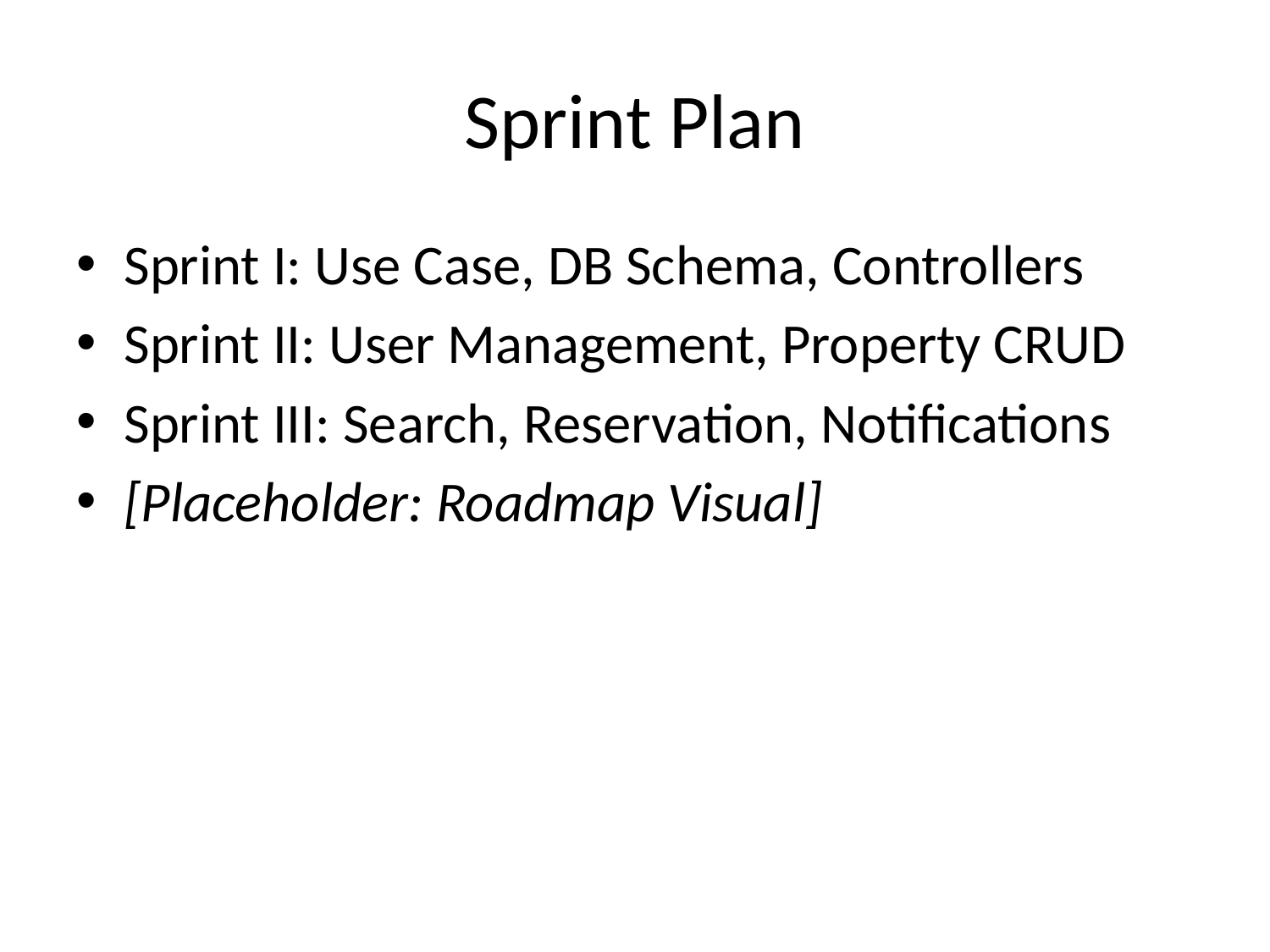

# Sprint Plan
Sprint I: Use Case, DB Schema, Controllers
Sprint II: User Management, Property CRUD
Sprint III: Search, Reservation, Notifications
[Placeholder: Roadmap Visual]